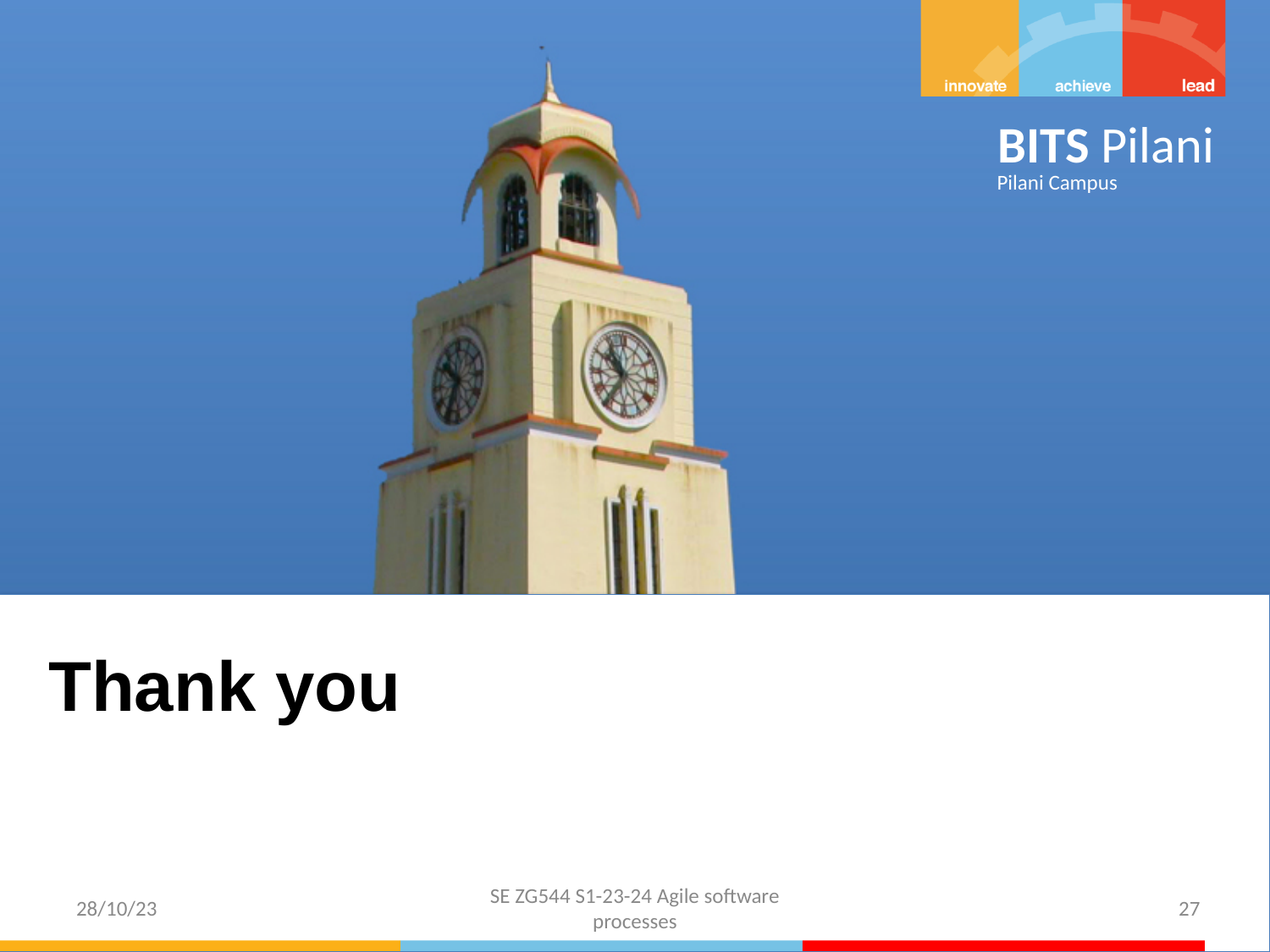

Thank you
SE ZG544 S1-23-24 Agile software processes
28/10/23
27